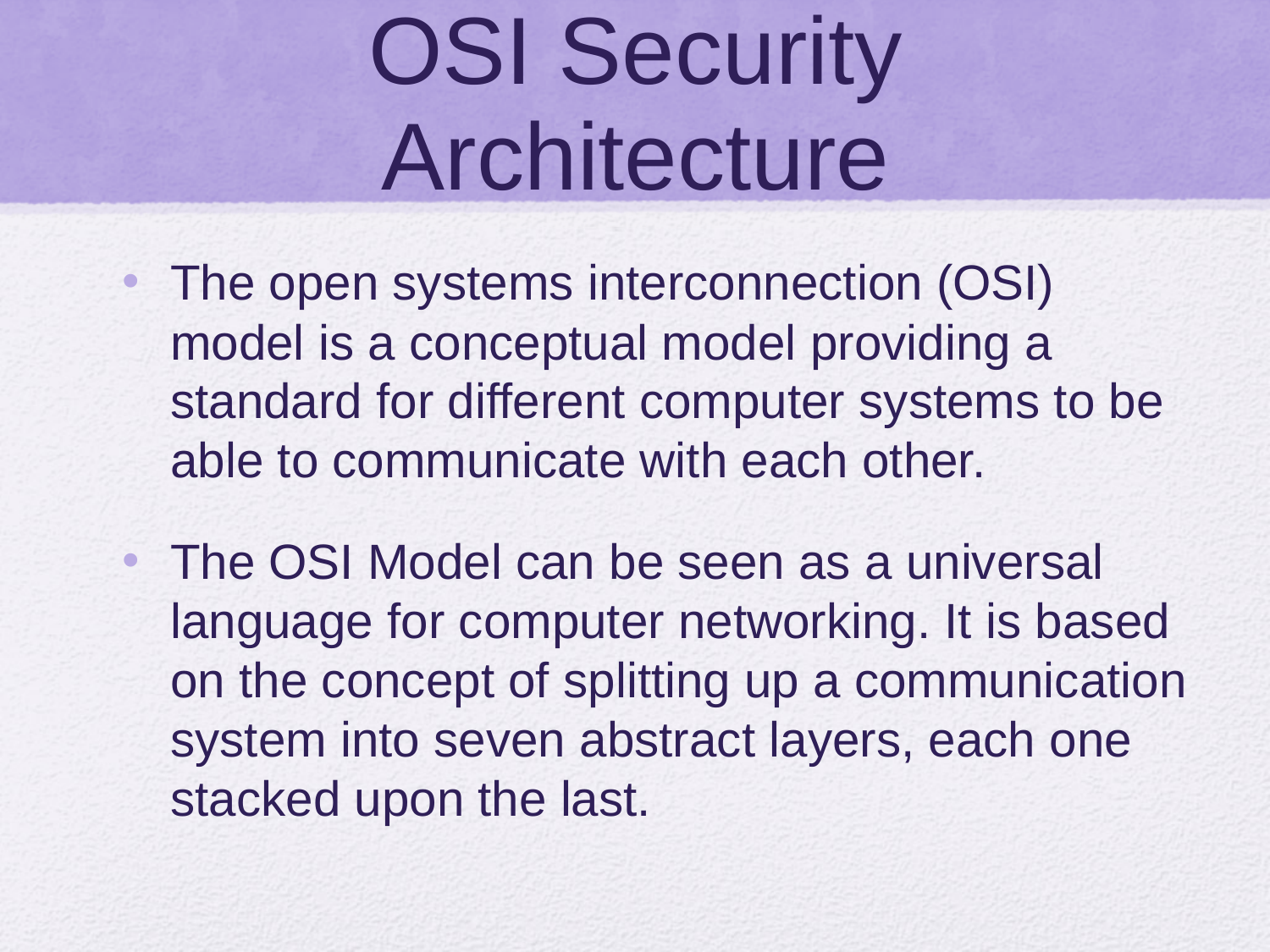

# OSI Security Architecture
The open systems interconnection (OSI) model is a conceptual model providing a standard for different computer systems to be able to communicate with each other.
The OSI Model can be seen as a universal language for computer networking. It is based on the concept of splitting up a communication system into seven abstract layers, each one stacked upon the last.